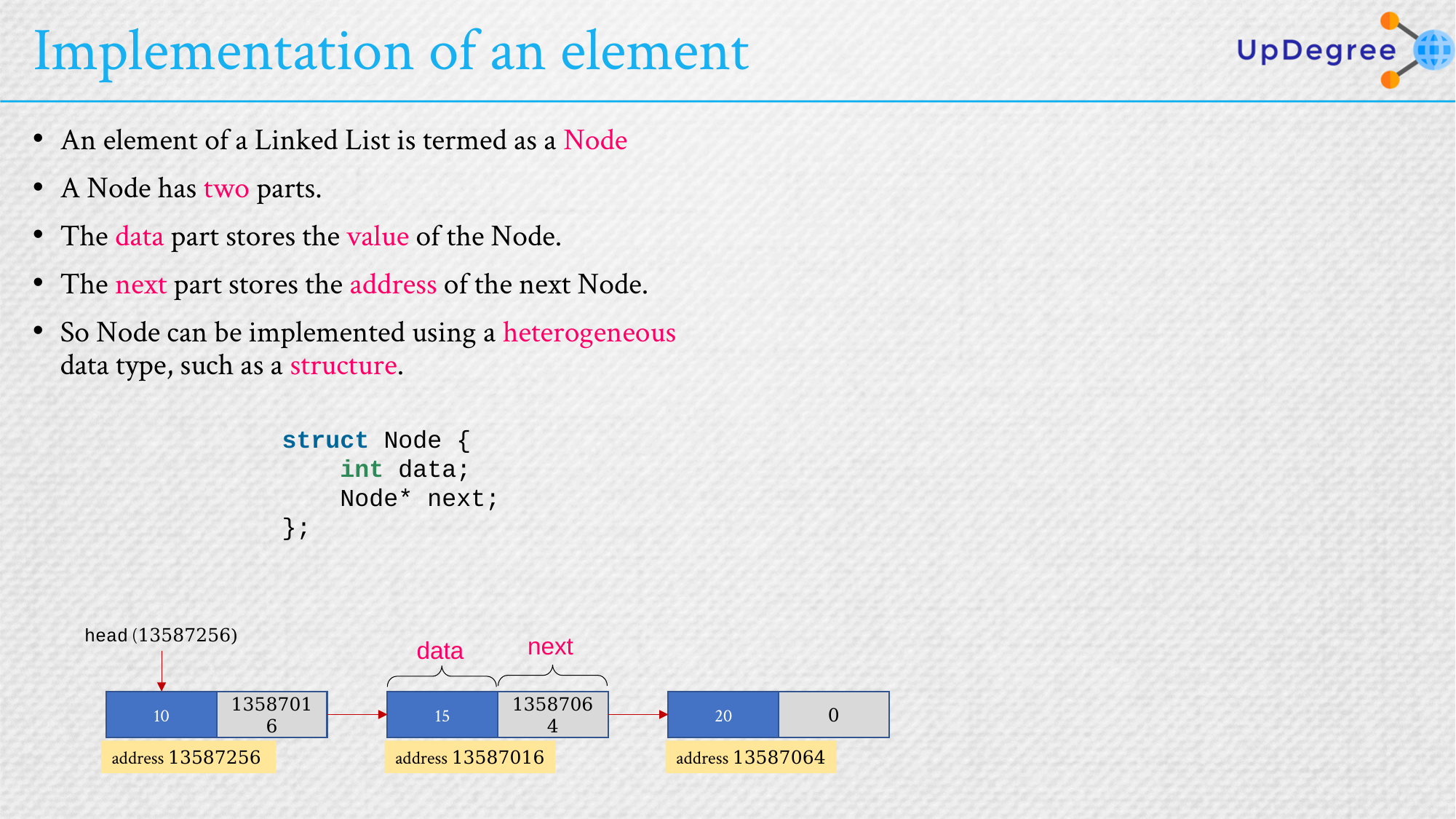

# Implementation of an element
An element of a Linked List is termed as a Node
A Node has two parts.
The data part stores the value of the Node.
The next part stores the address of the next Node.
So Node can be implemented using a heterogeneous data type, such as a structure.
struct Node {
    int data;
    Node* next;
};
head (13587256)
20
0
10
13587016
15
13587064
address 13587256
address 13587016
address 13587064

next
data